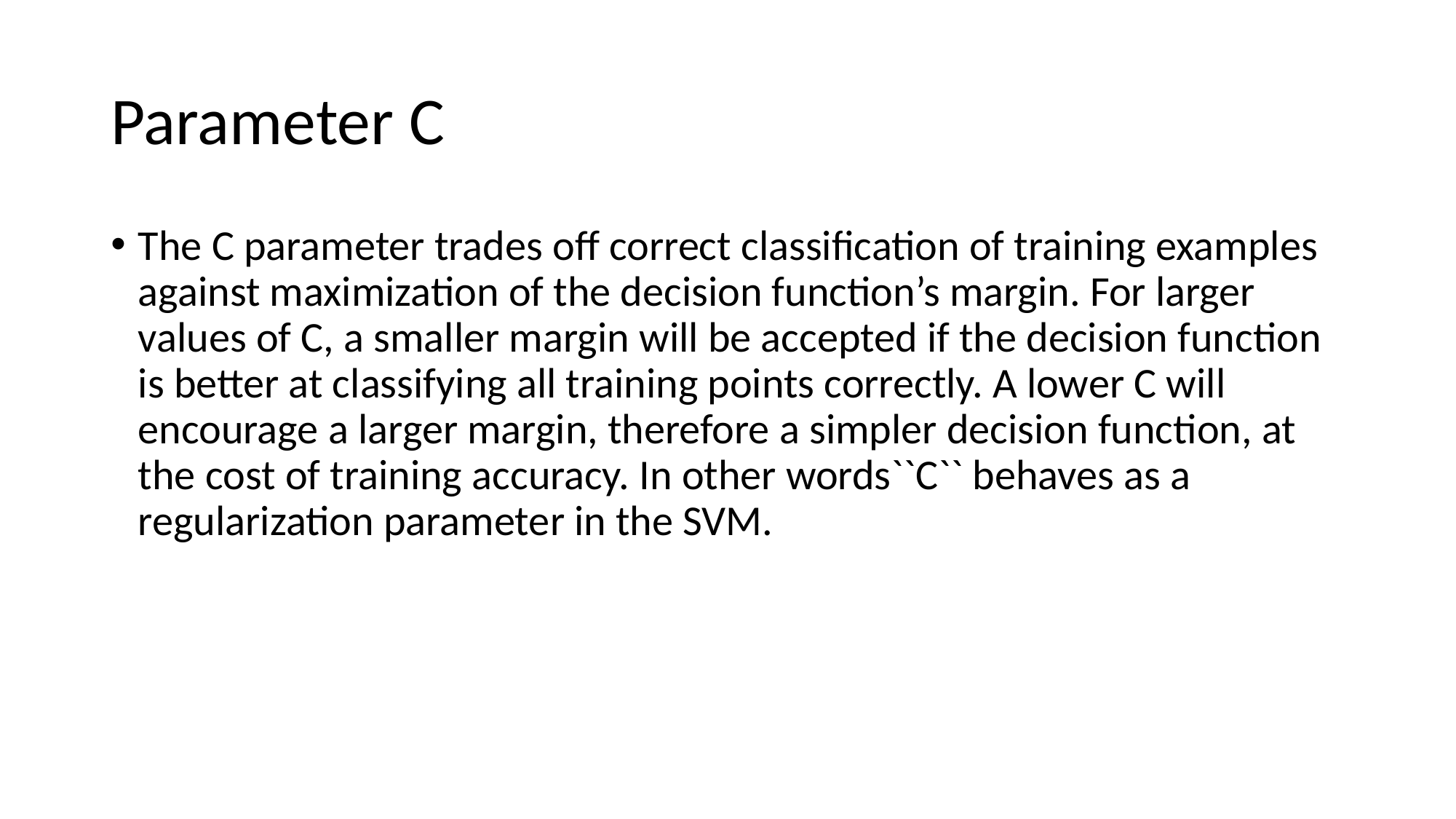

# Parameter C
The C parameter trades off correct classification of training examples against maximization of the decision function’s margin. For larger values of C, a smaller margin will be accepted if the decision function is better at classifying all training points correctly. A lower C will encourage a larger margin, therefore a simpler decision function, at the cost of training accuracy. In other words``C`` behaves as a regularization parameter in the SVM.